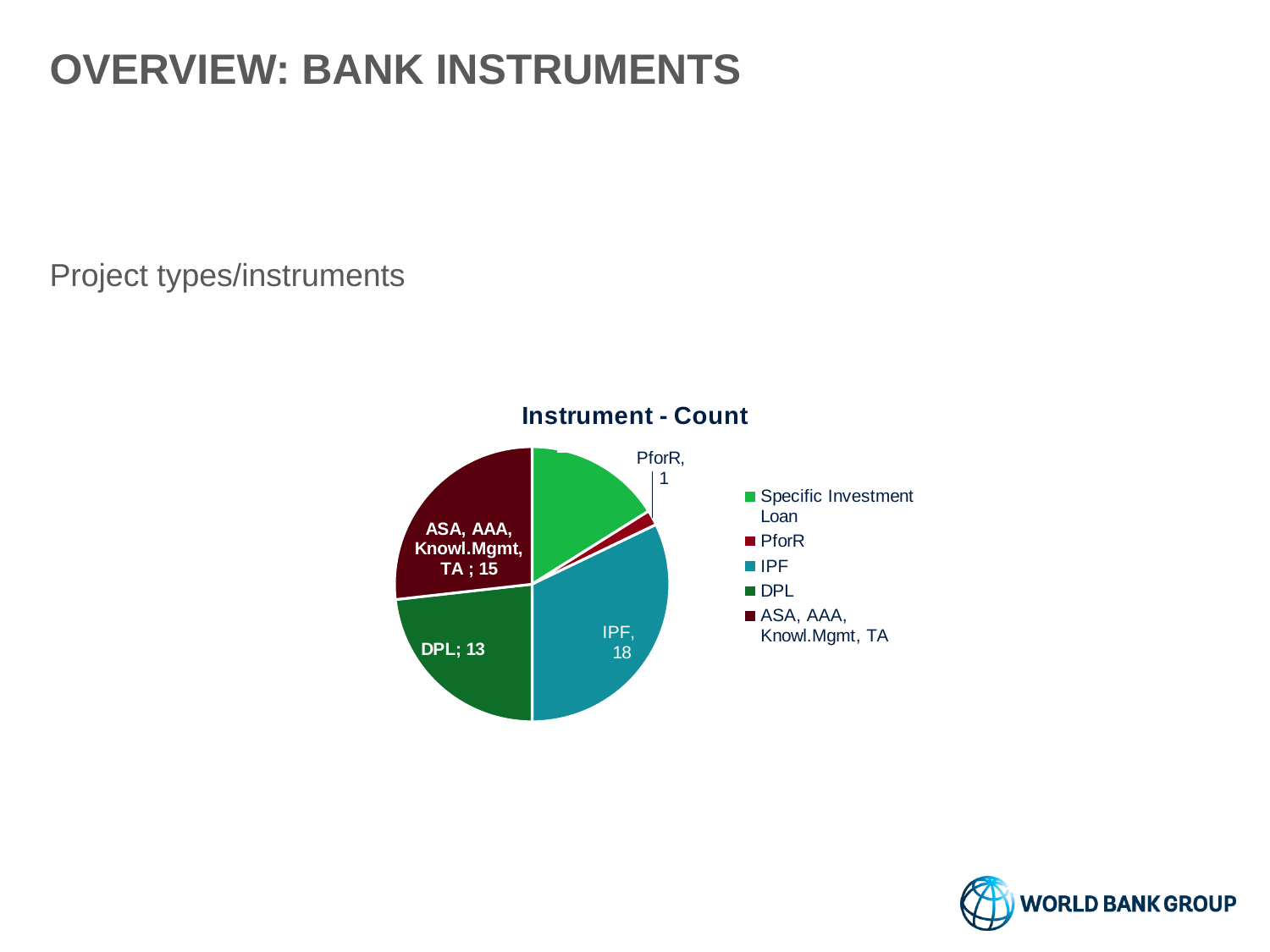

# Overview: Bank Instruments
Project types/instruments

### Chart: Instrument - Count

| Category |  |
|---|---|
| Specific Investment Loan | 9.0 |
| PforR | 1.0 |
| IPF | 18.0 |
| DPL | 13.0 |
| ASA, AAA, Knowl.Mgmt, TA  | 15.0 |